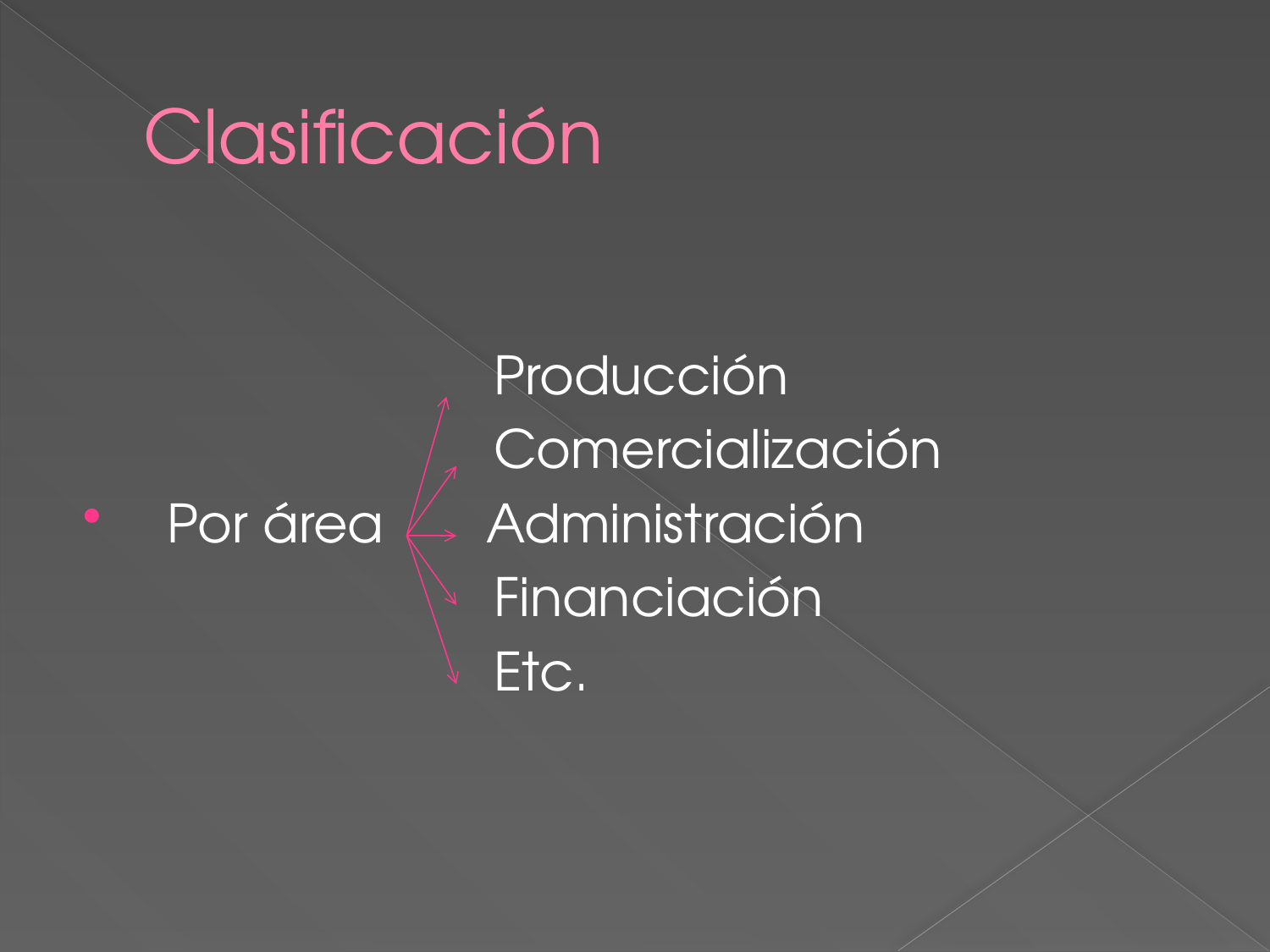

# Clasificación

                            Producción
                            Comercialización
  Por área       Administración
                            Financiación
                            Etc.